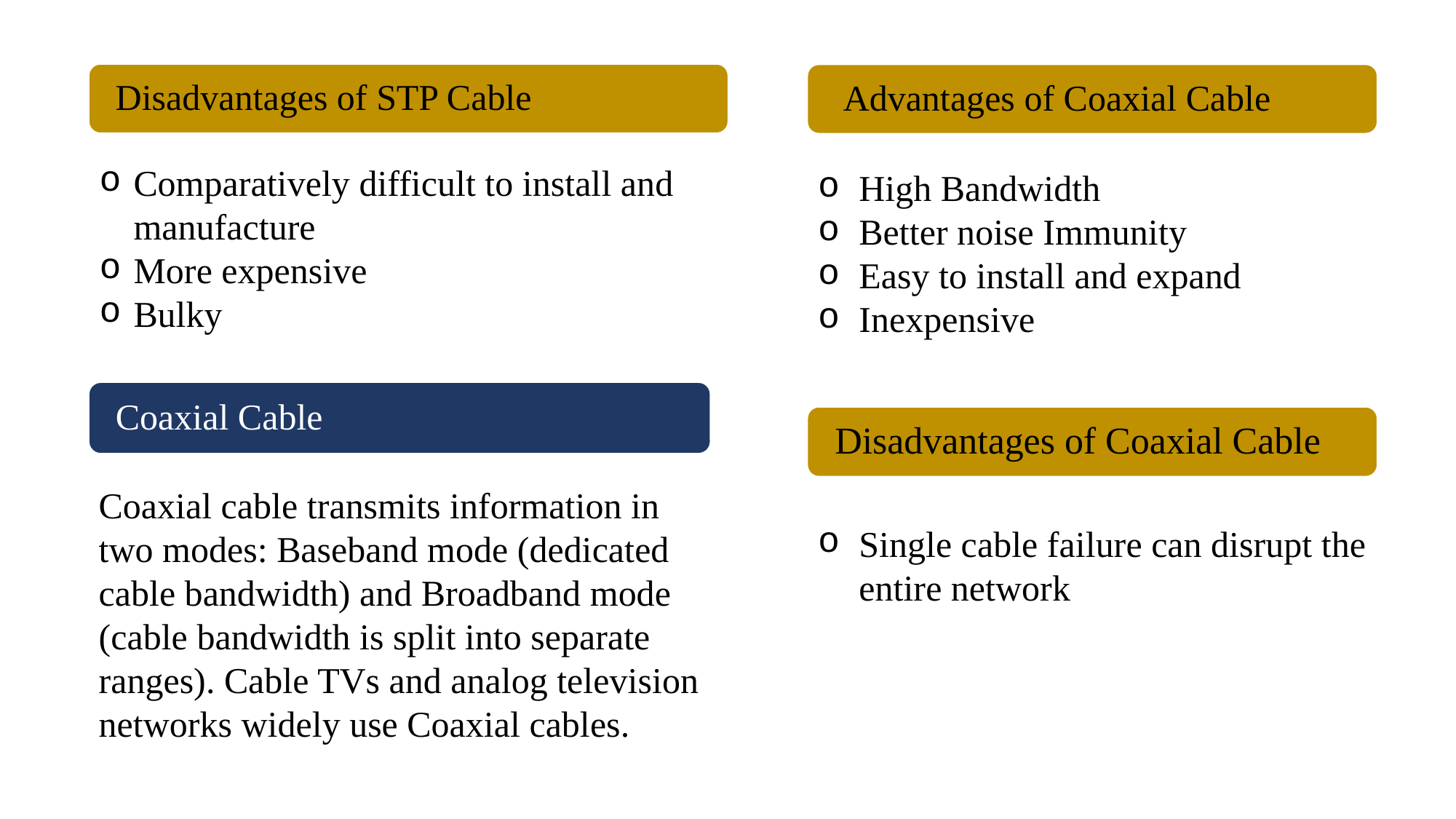

Disadvantages of STP Cable
  Advantages of Coaxial Cable
Comparatively difficult to install and manufacture
More expensive
Bulky
High Bandwidth
Better noise Immunity
Easy to install and expand
Inexpensive
 Coaxial Cable
 Disadvantages of Coaxial Cable
Coaxial cable transmits information in two modes: Baseband mode (dedicated cable bandwidth) and Broadband mode (cable bandwidth is split into separate ranges). Cable TVs and analog television networks widely use Coaxial cables.
Single cable failure can disrupt the entire network